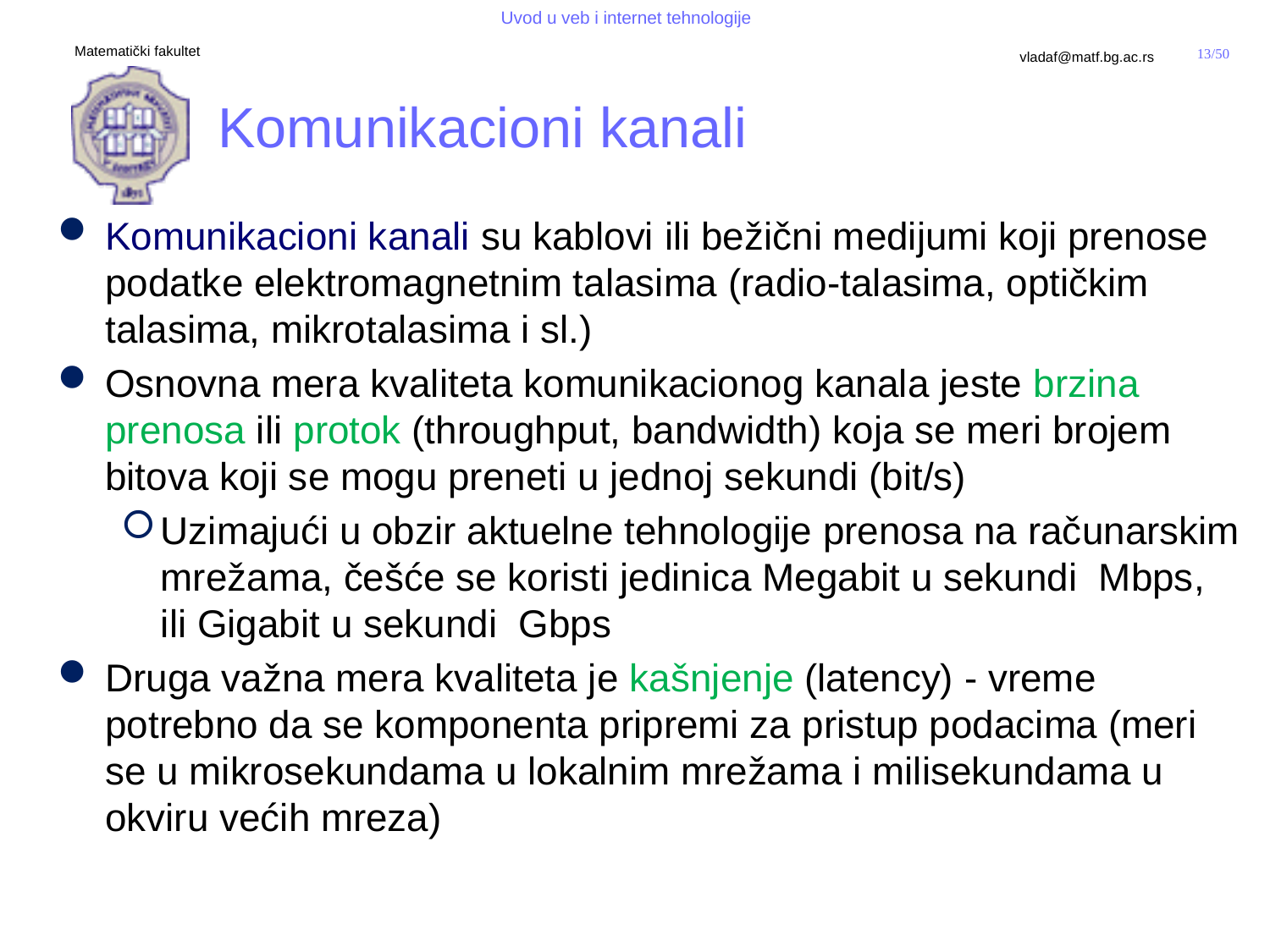

# Komunikacioni kanali
Komunikacioni kanali su kablovi ili bežični medijumi koji prenose podatke elektromagnetnim talasima (radio-talasima, optičkim talasima, mikrotalasima i sl.)
Osnovna mera kvaliteta komunikacionog kanala jeste brzina prenosa ili protok (throughput, bandwidth) koja se meri brojem bitova koji se mogu preneti u jednoj sekundi (bit/s)
Uzimajući u obzir aktuelne tehnologije prenosa na računarskim mrežama, češće se koristi jedinica Megabit u sekundi  Mbps, ili Gigabit u sekundi  Gbps
Druga važna mera kvaliteta je kašnjenje (latency) - vreme potrebno da se komponenta pripremi za pristup podacima (meri se u mikrosekundama u lokalnim mrežama i milisekundama u okviru većih mreza)